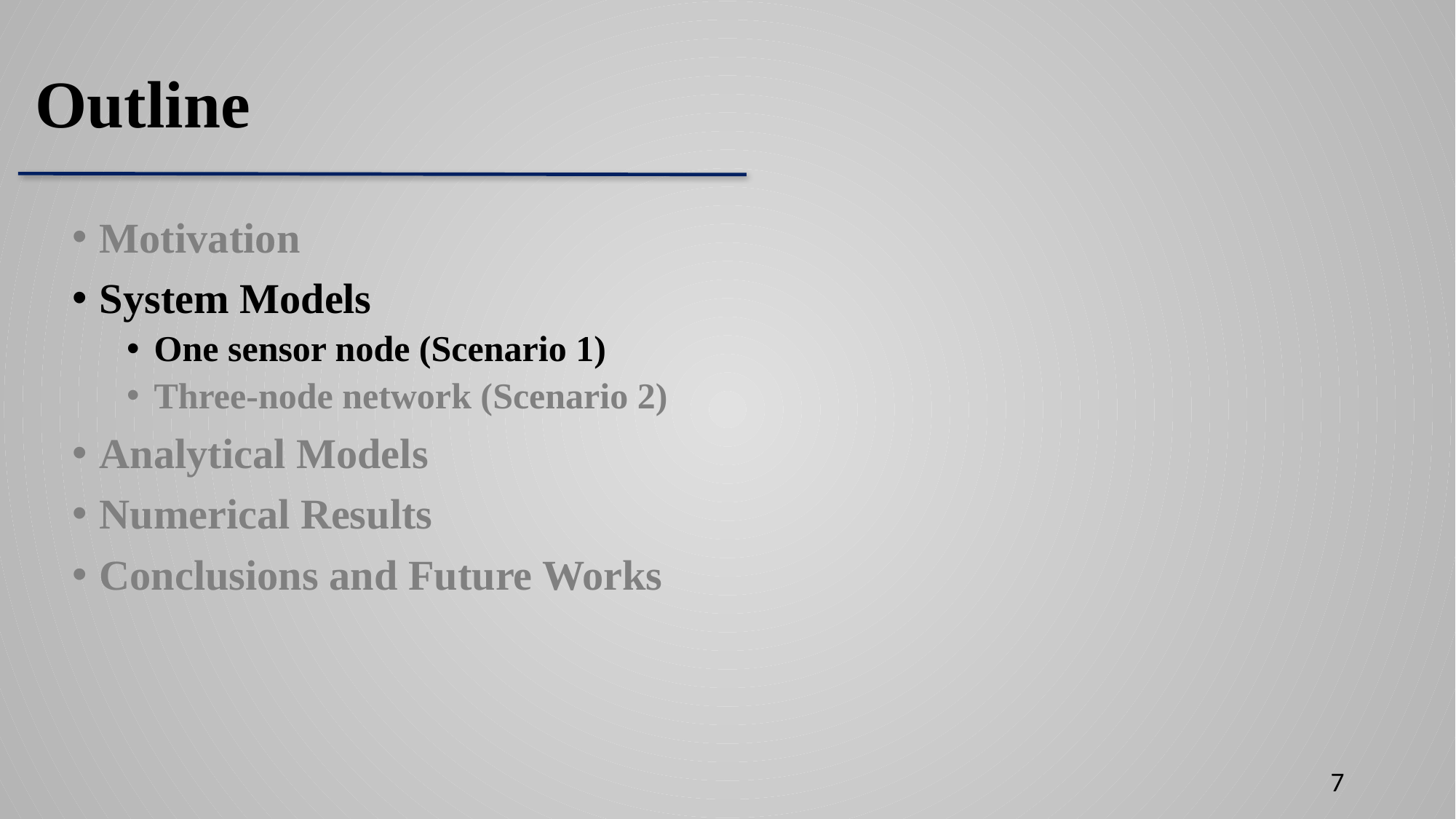

Outline
Motivation
System Models
One sensor node (Scenario 1)
Three-node network (Scenario 2)
Analytical Models
Numerical Results
Conclusions and Future Works

7